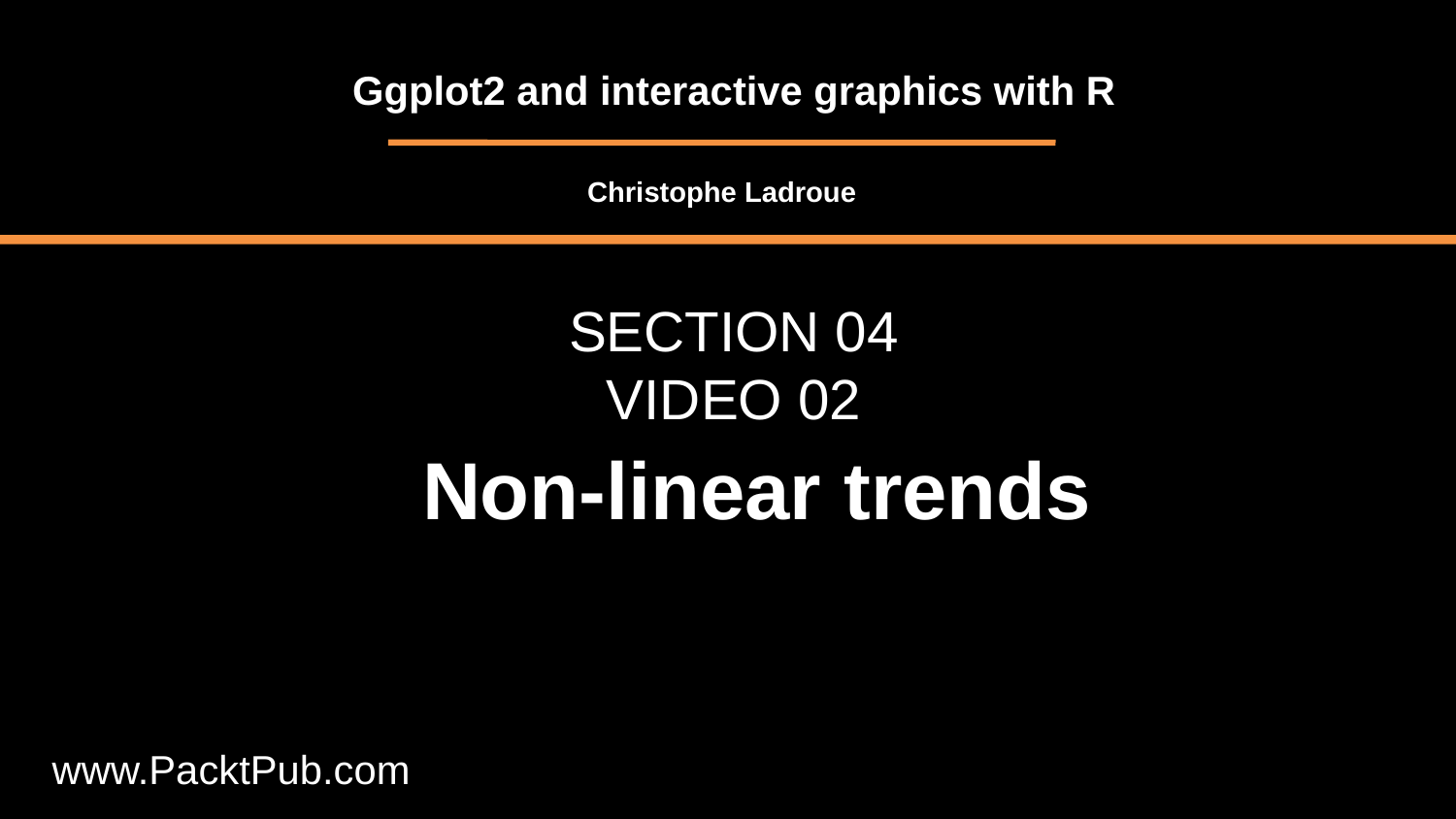

Ggplot2 and interactive graphics with R

Christophe Ladroue

SECTION 04
VIDEO 02
Non-linear trends
www.PacktPub.com